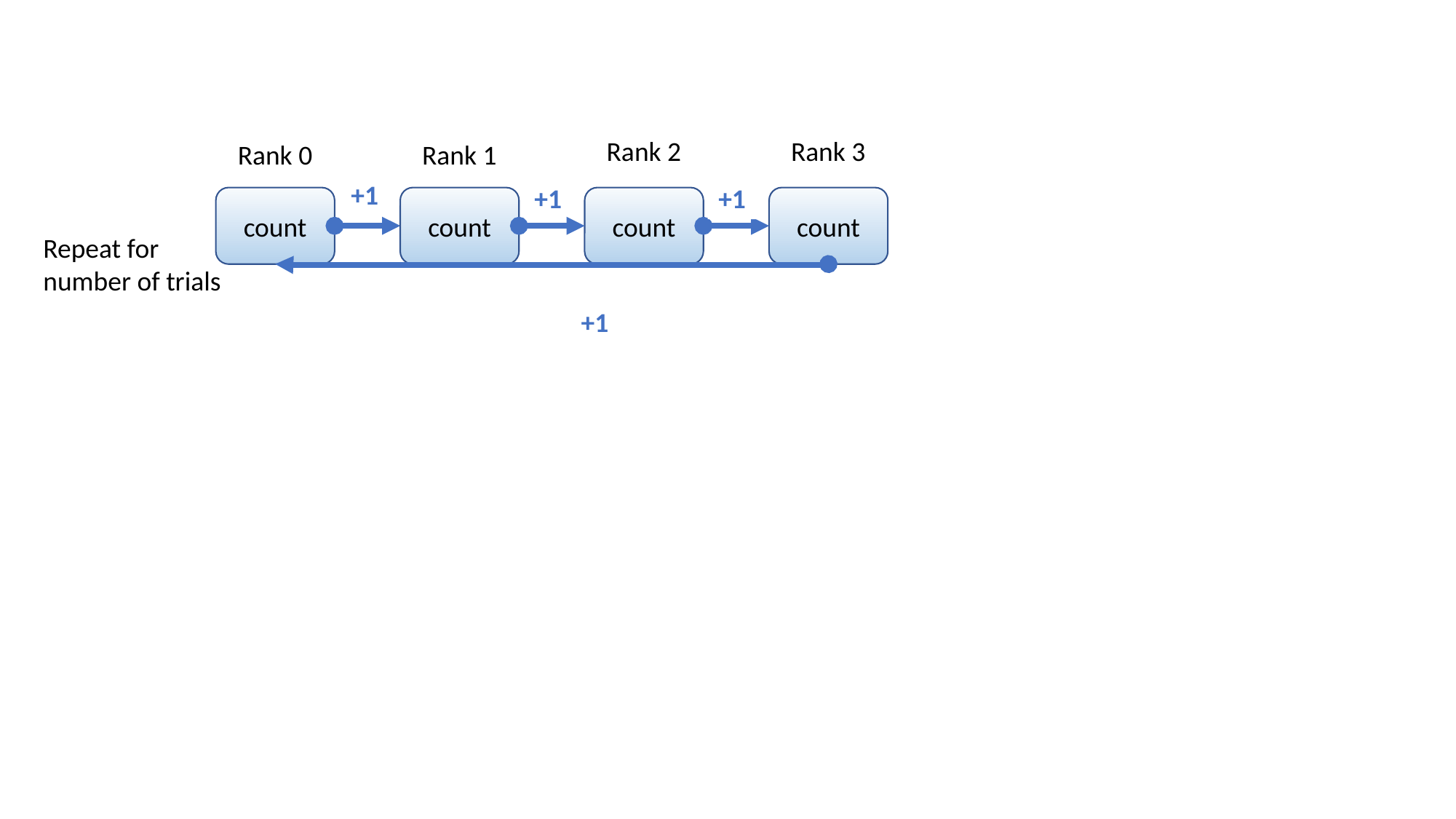

Rank 2
Rank 3
Rank 0
Rank 1
+1
+1
+1
count
count
count
count
Repeat for
number of trials
+1